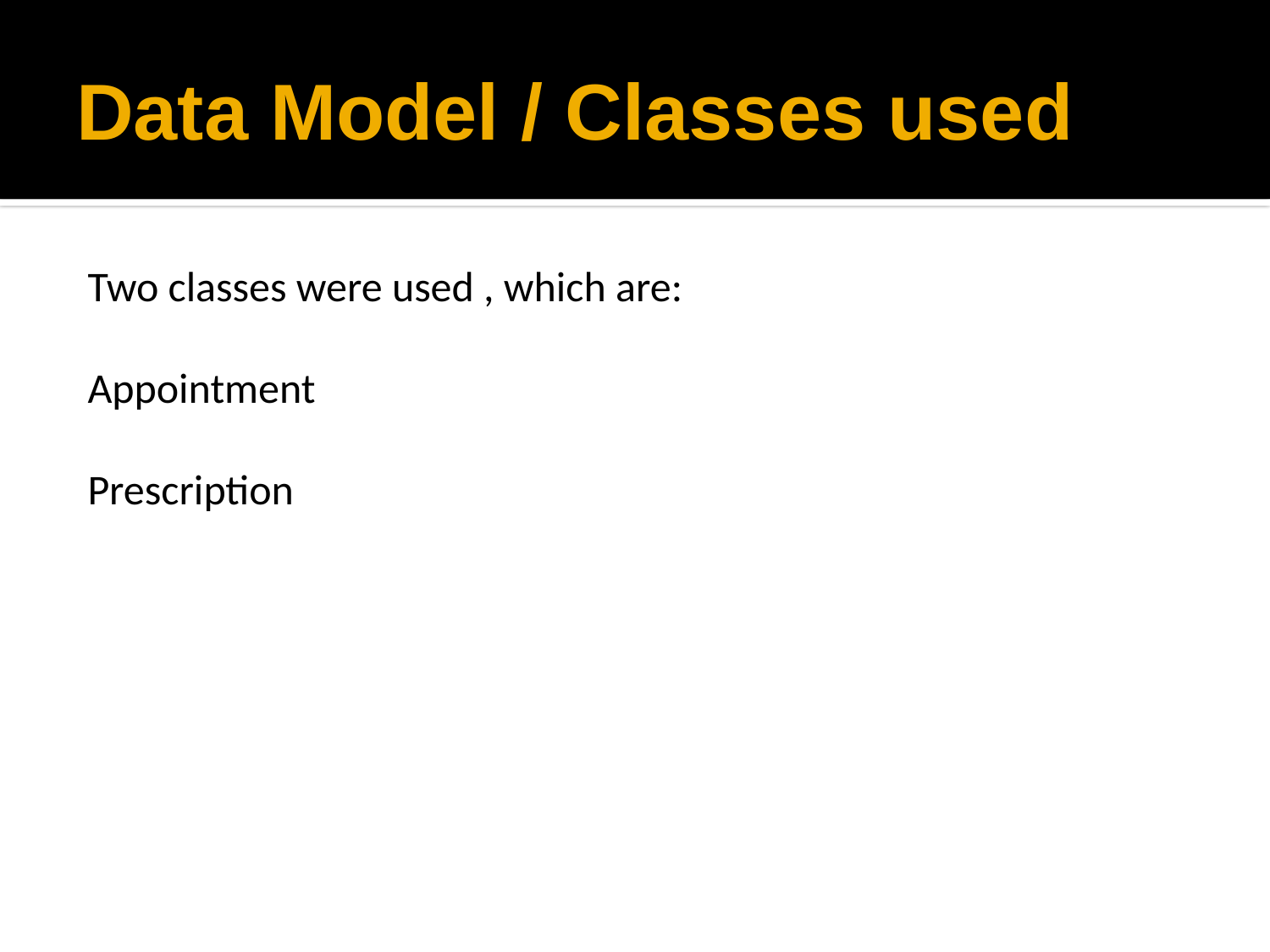

# Data Model / Classes used
Two classes were used , which are:

Appointment

Prescription